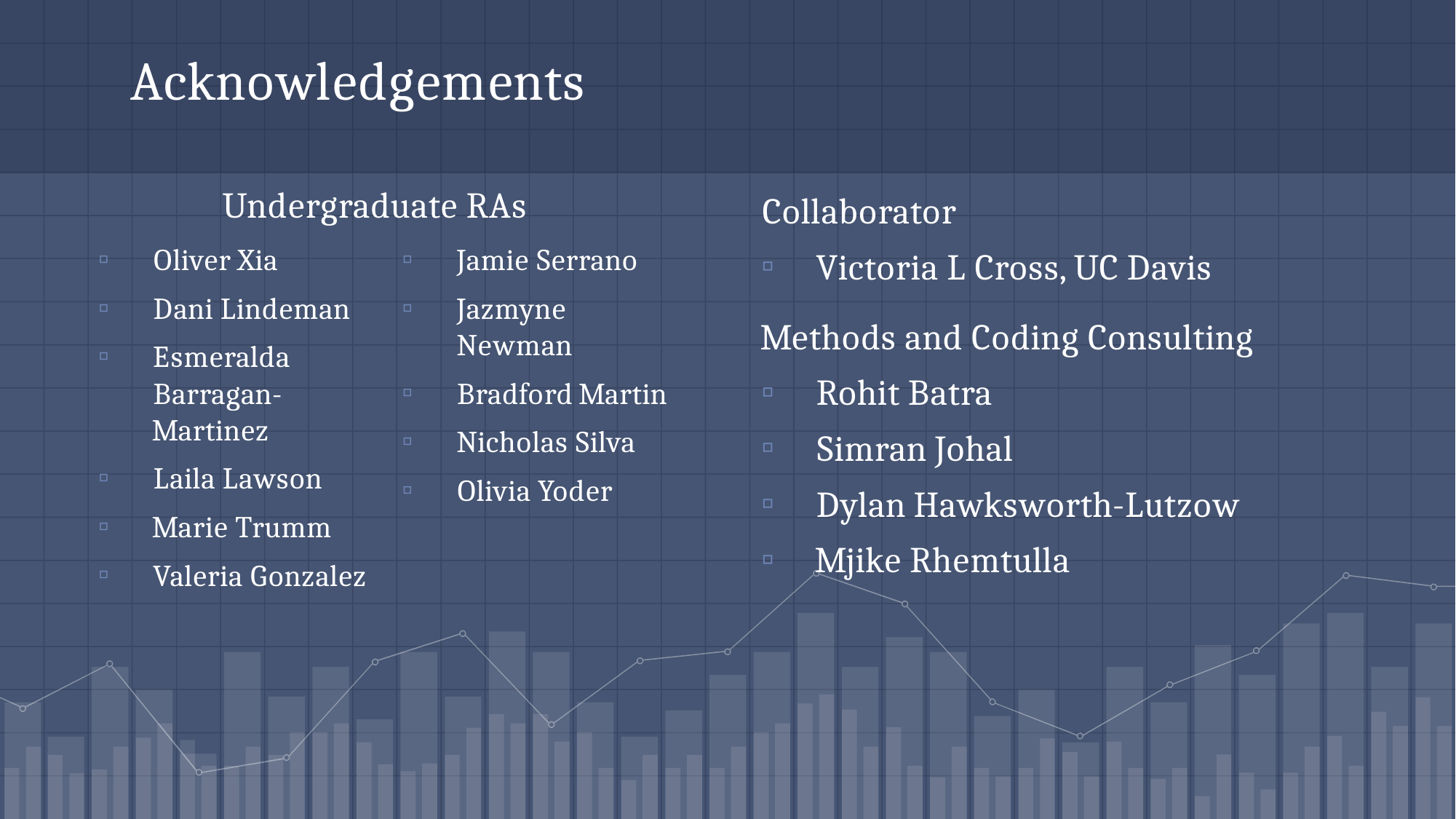

# Acknowledgements
Undergraduate RAs
Collaborator
Victoria L Cross, UC Davis

Methods and Coding Consulting
Rohit Batra
Simran Johal
Dylan Hawksworth-Lutzow
Mjike Rhemtulla
Oliver Xia
Dani Lindeman
Esmeralda Barragan-Martinez
Laila Lawson
Marie Trumm
Valeria Gonzalez
Jamie Serrano
Jazmyne Newman
Bradford Martin
Nicholas Silva
Olivia Yoder